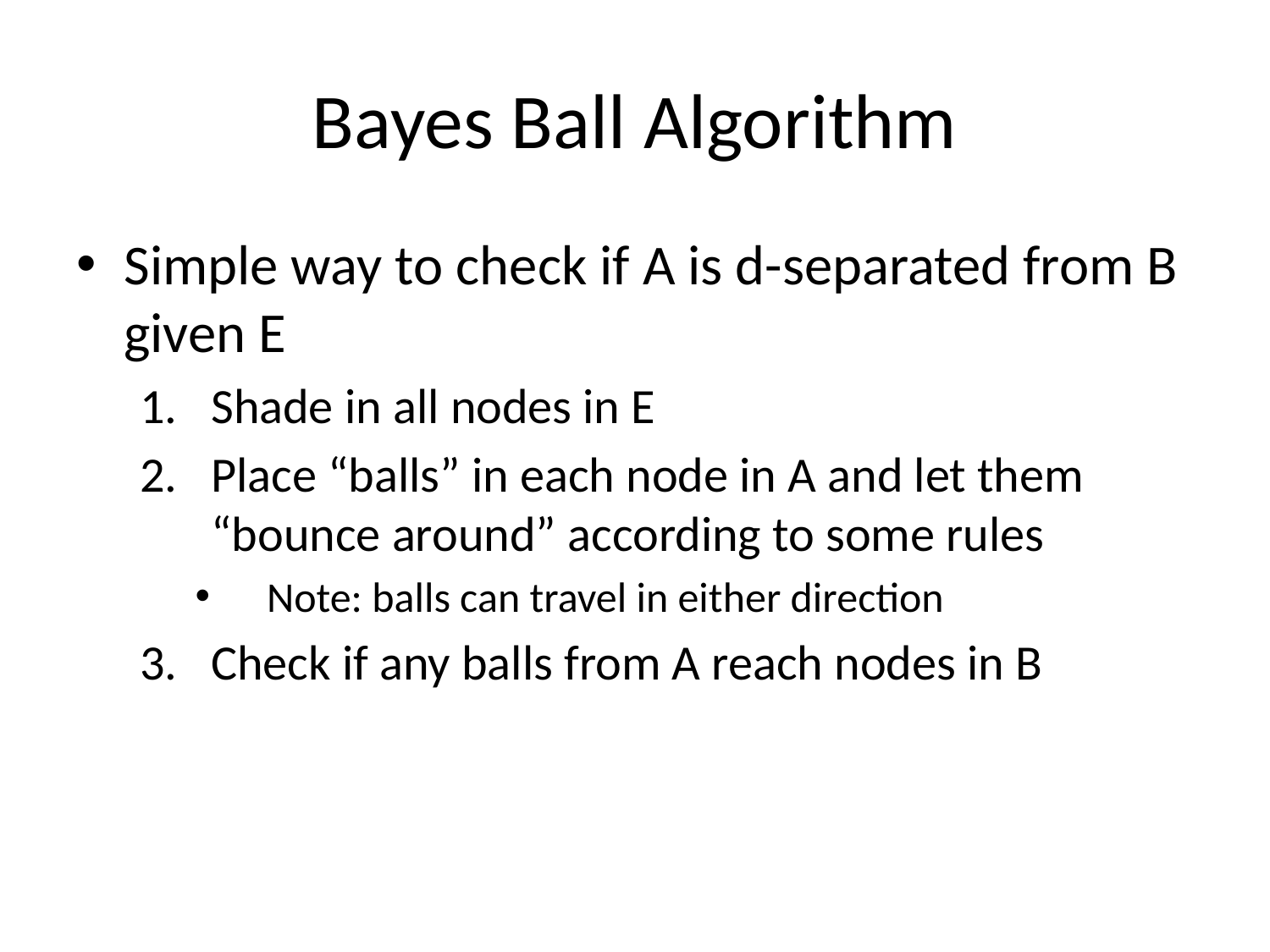

# Bayes Ball Algorithm
Simple way to check if A is d-separated from B given E
Shade in all nodes in E
Place “balls” in each node in A and let them “bounce around” according to some rules
Note: balls can travel in either direction
Check if any balls from A reach nodes in B